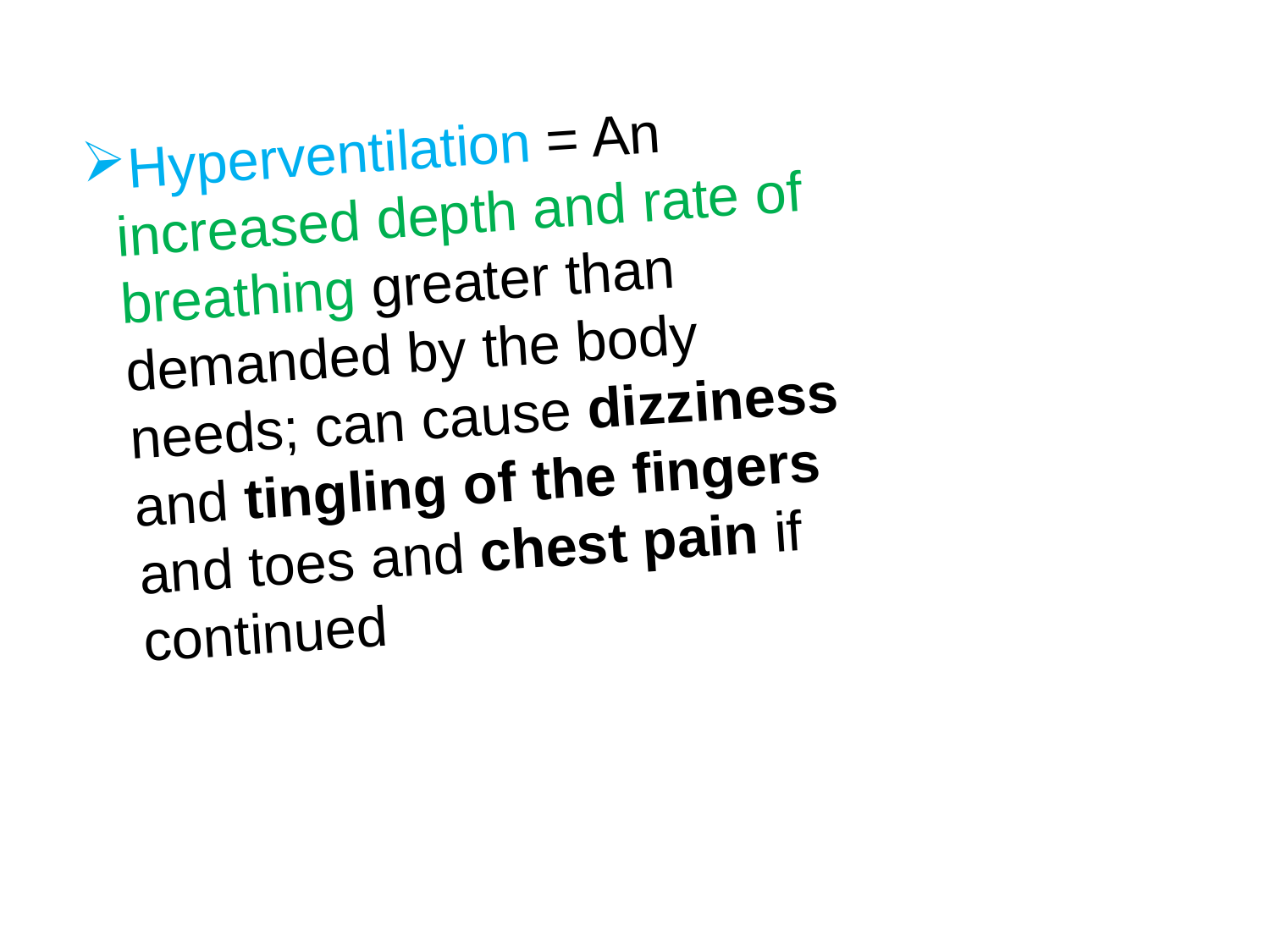

Hyperventilation = An increased depth and rate of breathing greater than demanded by the body needs; can cause dizziness and tingling of the fingers and toes and chest pain if continued